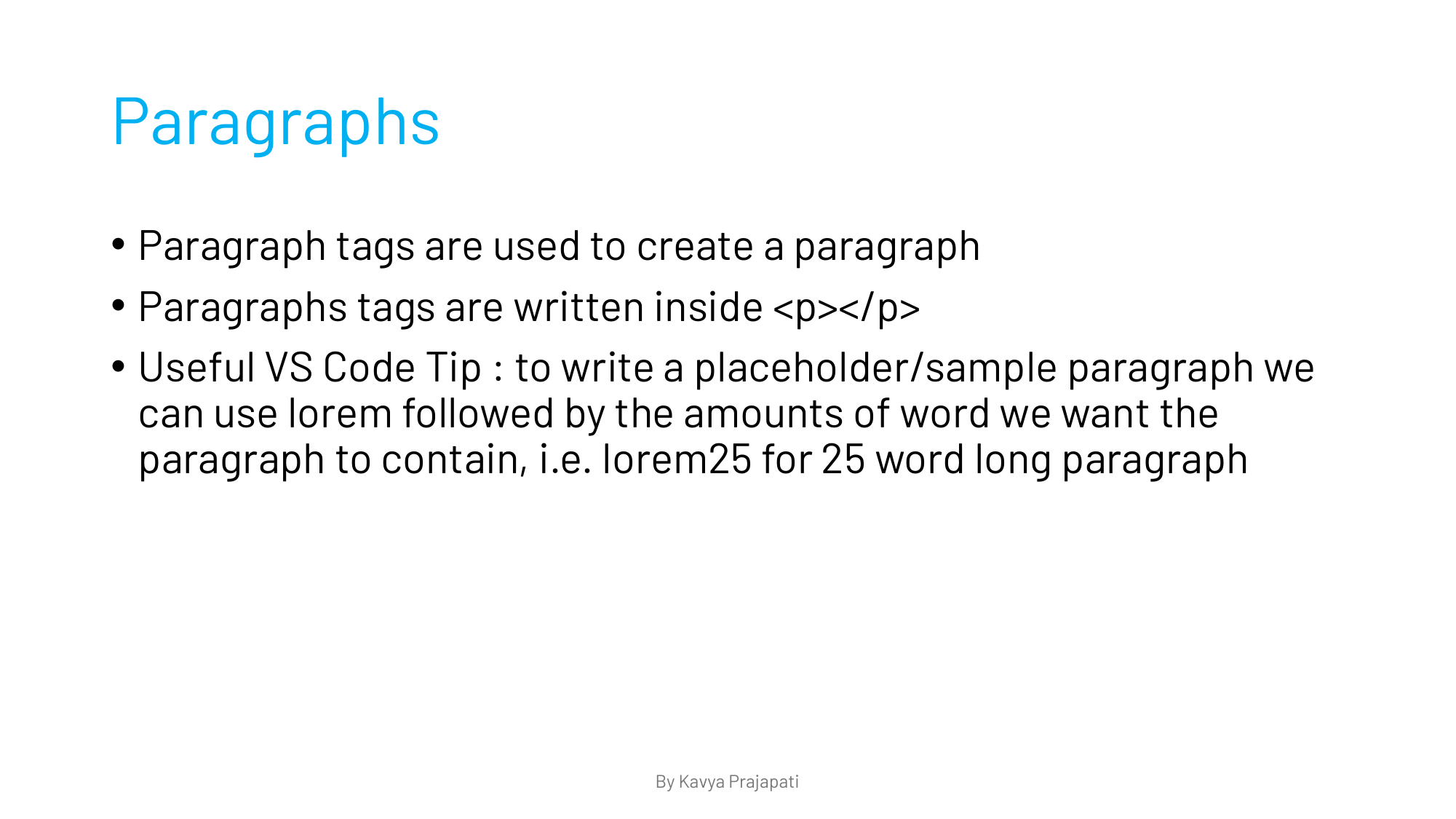

# Paragraphs
Paragraph tags are used to create a paragraph
Paragraphs tags are written inside <p></p>
Useful VS Code Tip : to write a placeholder/sample paragraph we can use lorem followed by the amounts of word we want the paragraph to contain, i.e. lorem25 for 25 word long paragraph
By Kavya Prajapati